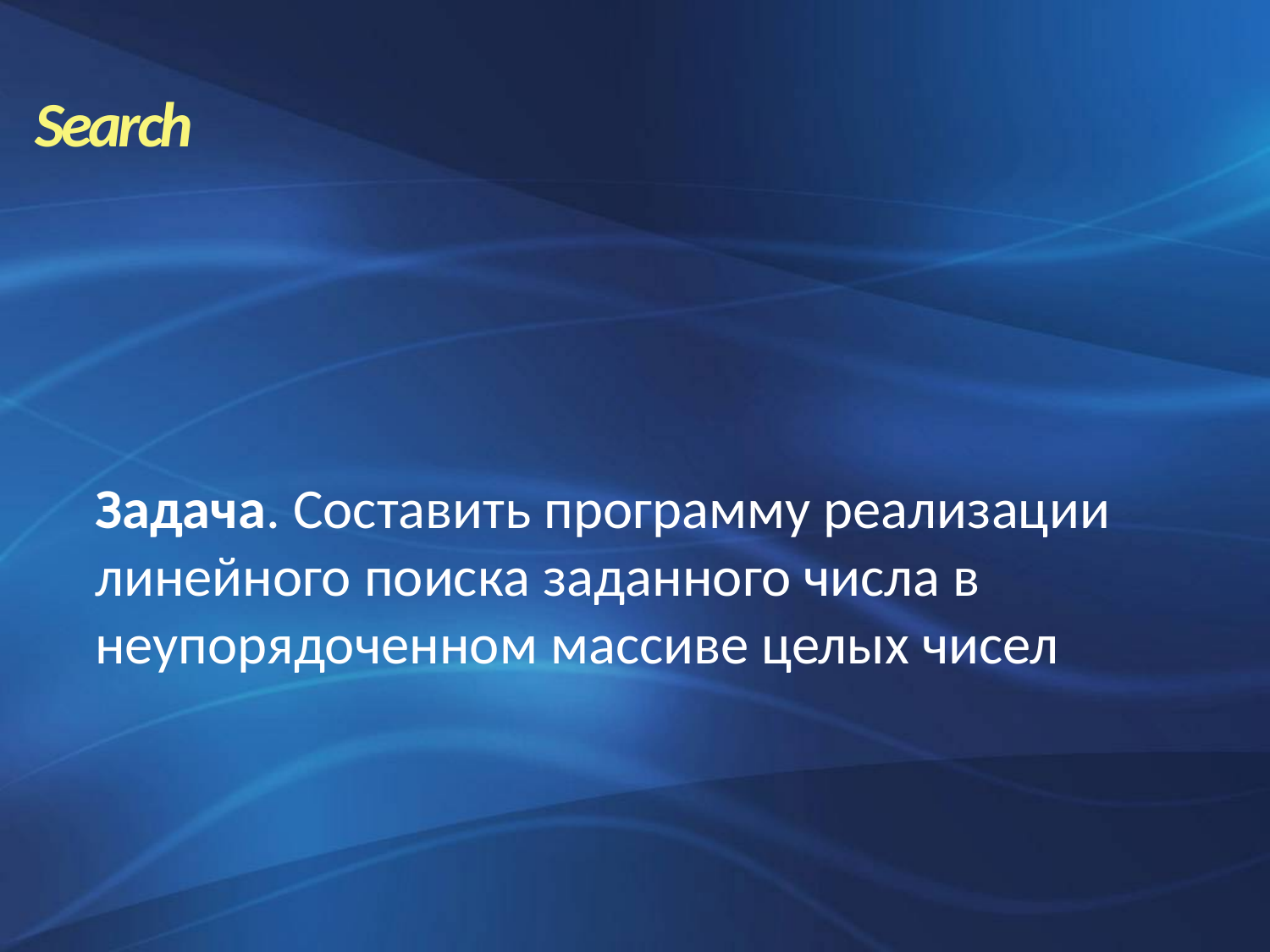

Search
Задача. Составить программу реализации линейного поиска заданного числа в неупорядоченном массиве целых чисел